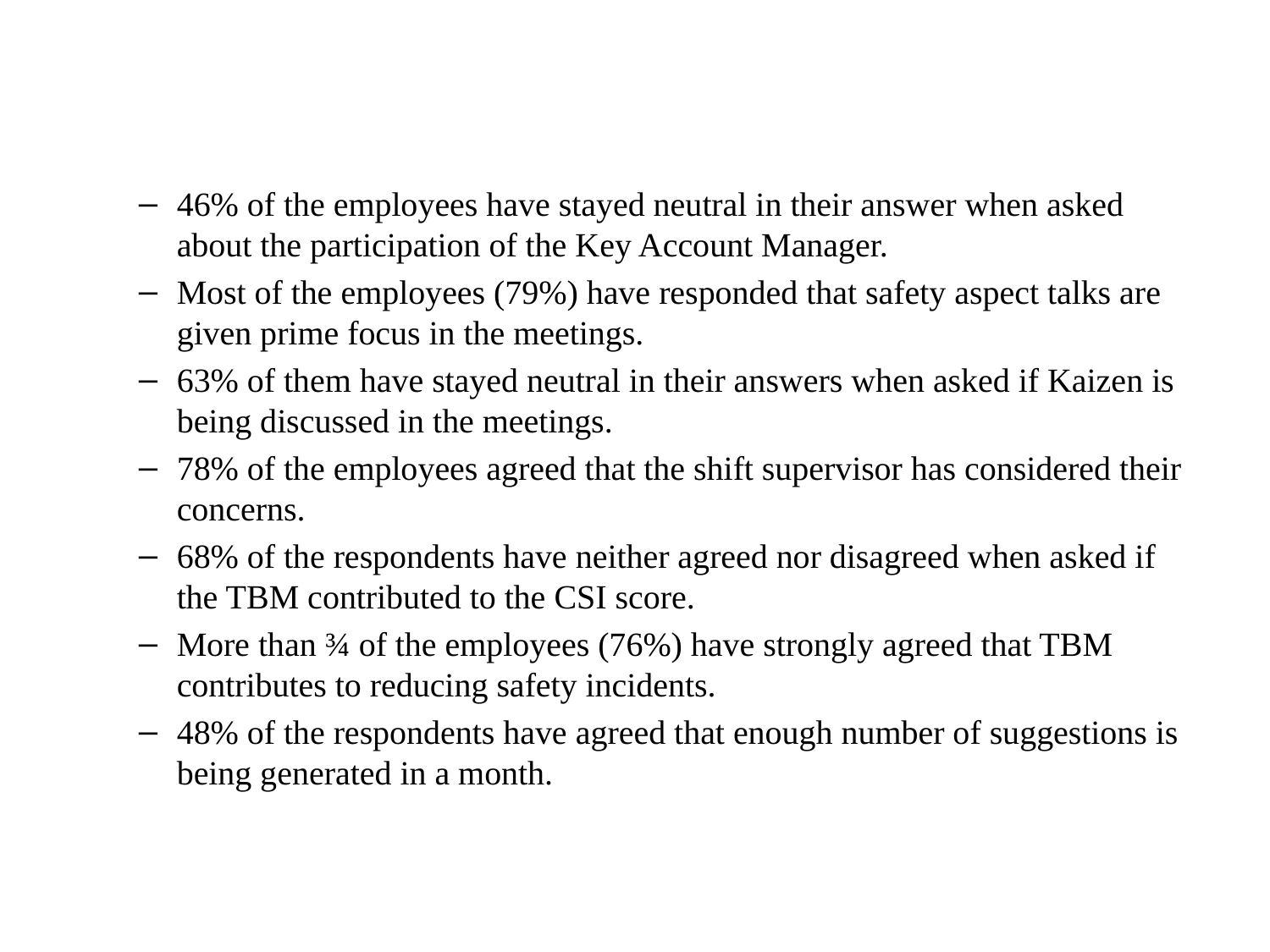

#
46% of the employees have stayed neutral in their answer when asked about the participation of the Key Account Manager.
Most of the employees (79%) have responded that safety aspect talks are given prime focus in the meetings.
63% of them have stayed neutral in their answers when asked if Kaizen is being discussed in the meetings.
78% of the employees agreed that the shift supervisor has considered their concerns.
68% of the respondents have neither agreed nor disagreed when asked if the TBM contributed to the CSI score.
More than ¾ of the employees (76%) have strongly agreed that TBM contributes to reducing safety incidents.
48% of the respondents have agreed that enough number of suggestions is being generated in a month.